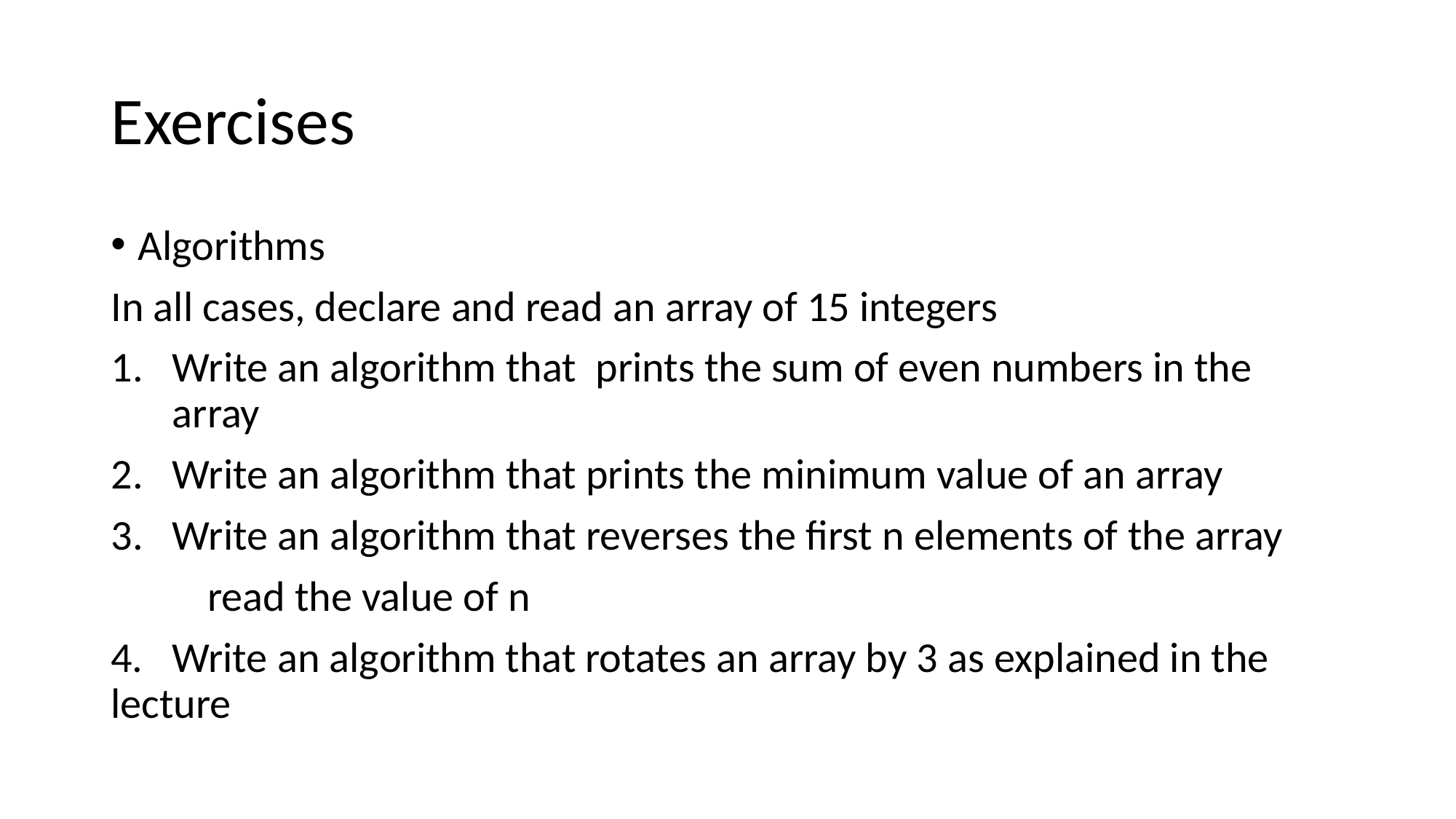

# Exercises
Algorithms
In all cases, declare and read an array of 15 integers
Write an algorithm that  prints the sum of even numbers in the array
Write an algorithm that prints the minimum value of an array
Write an algorithm that reverses the first n elements of the array
          read the value of n
4.   Write an algorithm that rotates an array by 3 as explained in the lecture